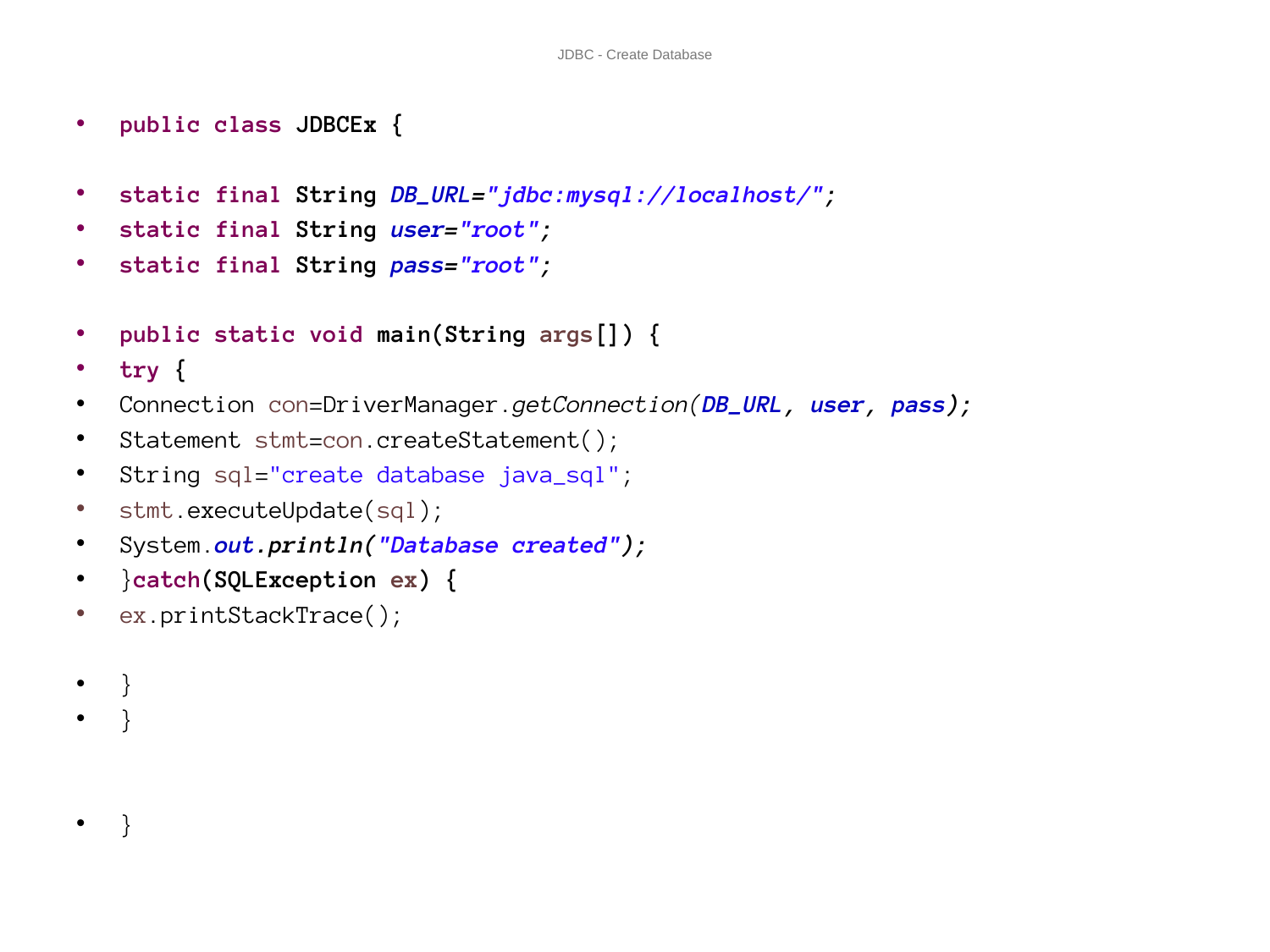

# JDBC - Create Database

public class JDBCEx {

static final String DB_URL="jdbc:mysql://localhost/";
static final String user="root";
static final String pass="root";

public static void main(String args[]) {
try {
Connection con=DriverManager.getConnection(DB_URL, user, pass);
Statement stmt=con.createStatement();
String sql="create database java_sql";
stmt.executeUpdate(sql);
System.out.println("Database created");
}catch(SQLException ex) {
ex.printStackTrace();

}
}

}